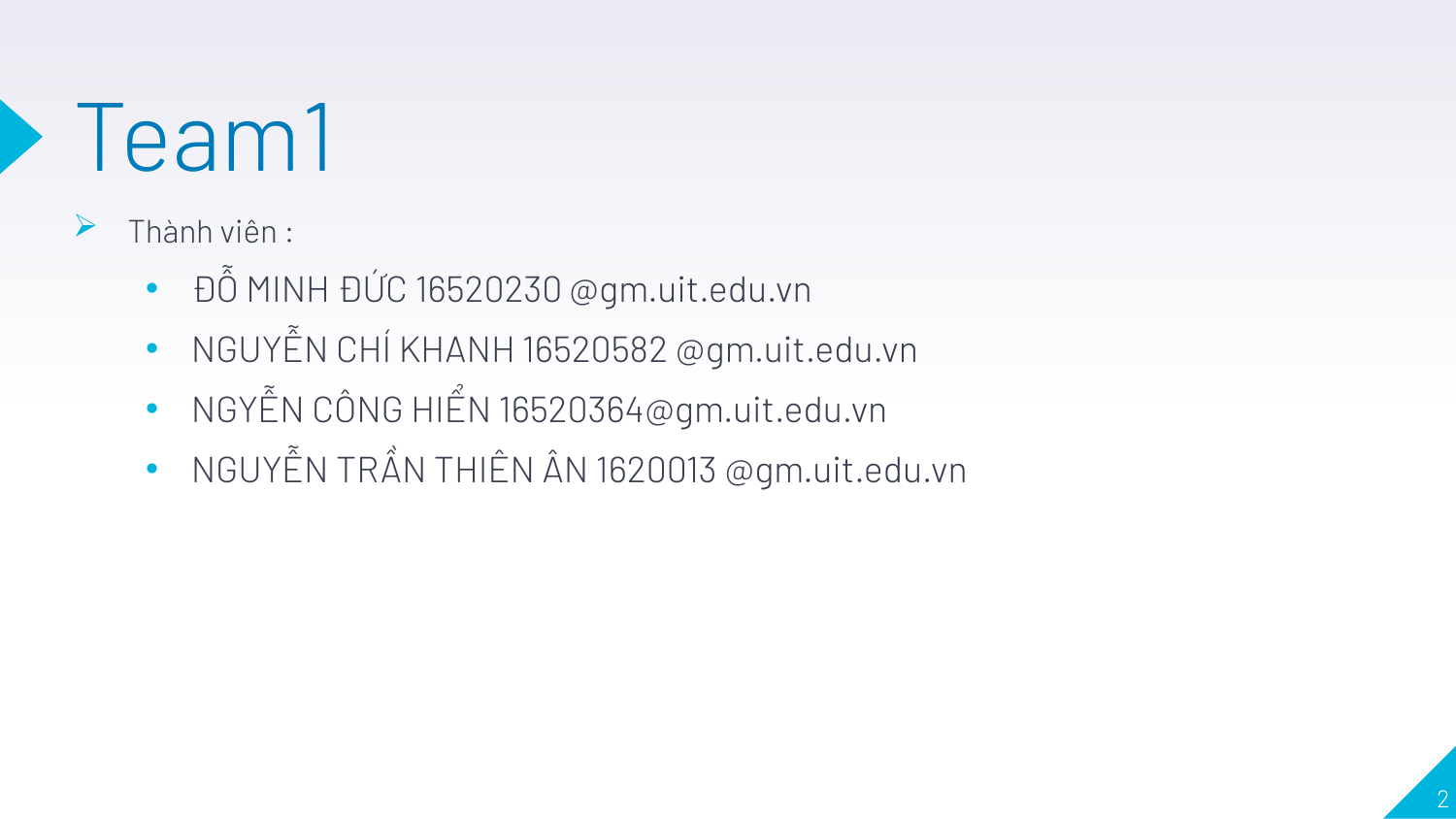

# Team1
Thành viên :
ĐỖ MINH ĐỨC 16520230 @gm.uit.edu.vn
NGUYỄN CHÍ KHANH 16520582 @gm.uit.edu.vn
NGYỄN CÔNG HIỂN 16520364@gm.uit.edu.vn
NGUYỄN TRẦN THIÊN ÂN 1620013 @gm.uit.edu.vn
2